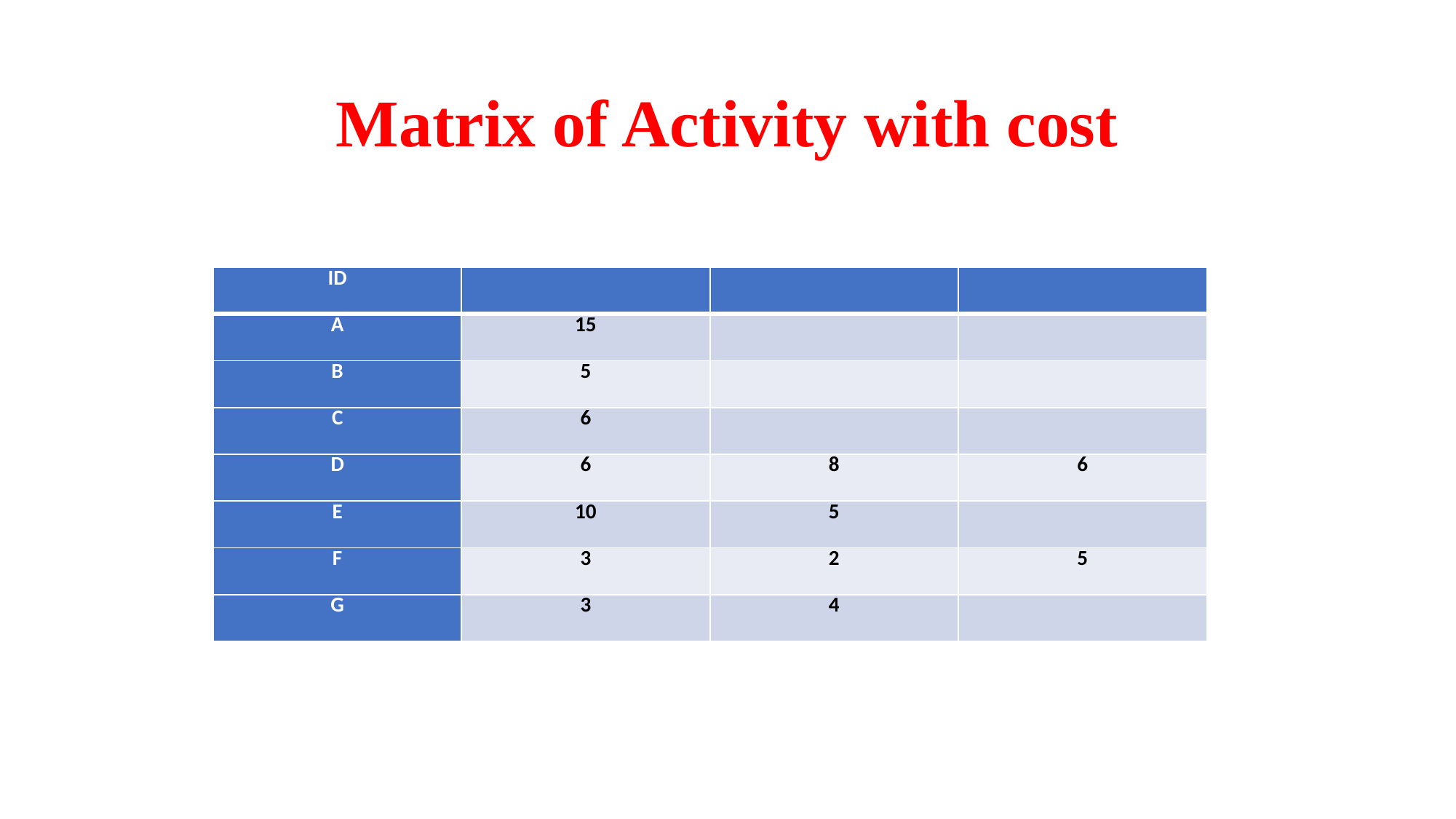

Matrix of Activity with cost
| ID |  |  |  |
| --- | --- | --- | --- |
| A | 15 |  |  |
| B | 5 |  |  |
| C | 6 |  |  |
| D | 6 | 8 | 6 |
| E | 10 | 5 |  |
| F | 3 | 2 | 5 |
| G | 3 | 4 |  |